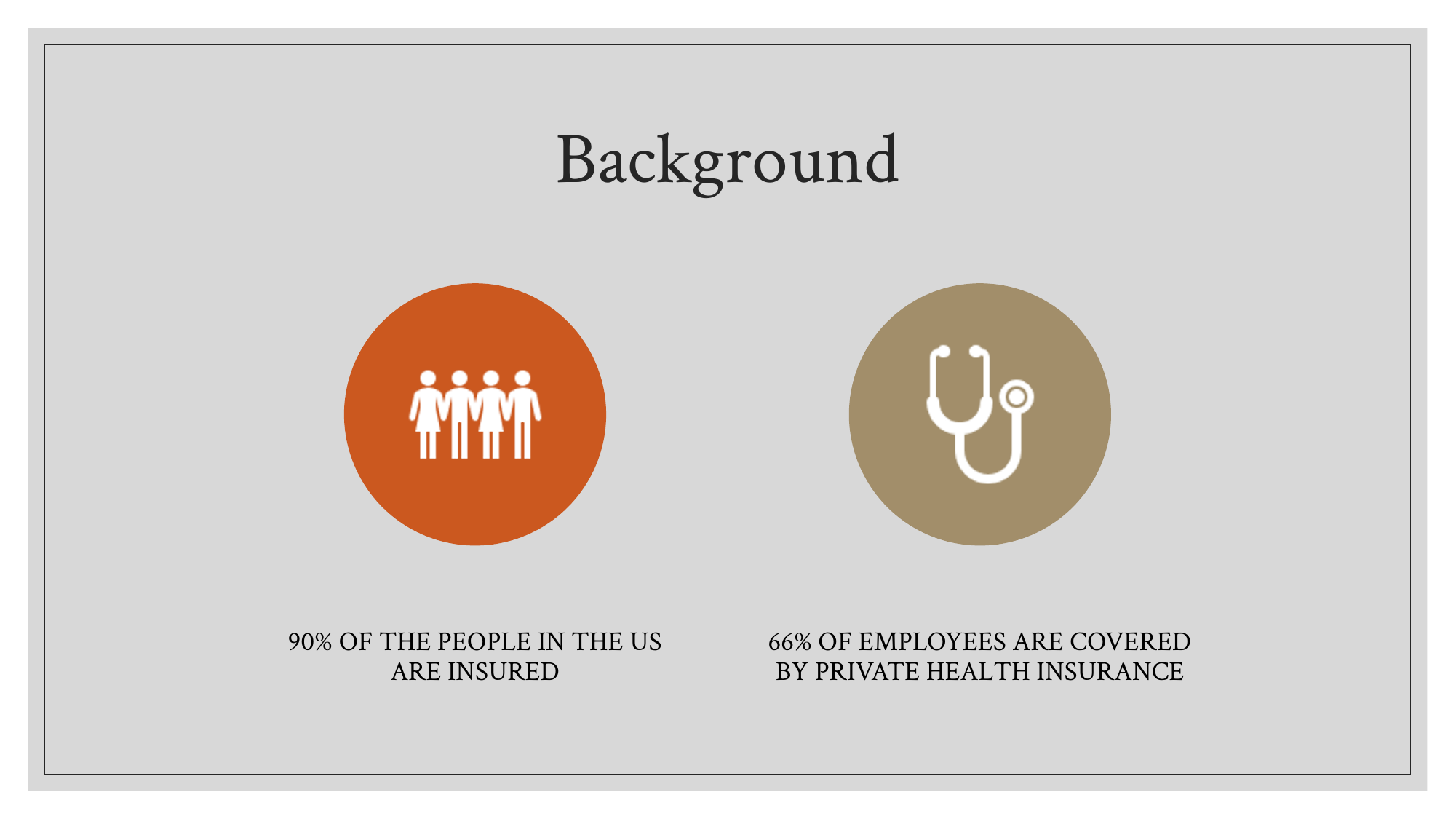

# Background
90% of the people in the US are insured
66% of employees are covered by Private health insurance